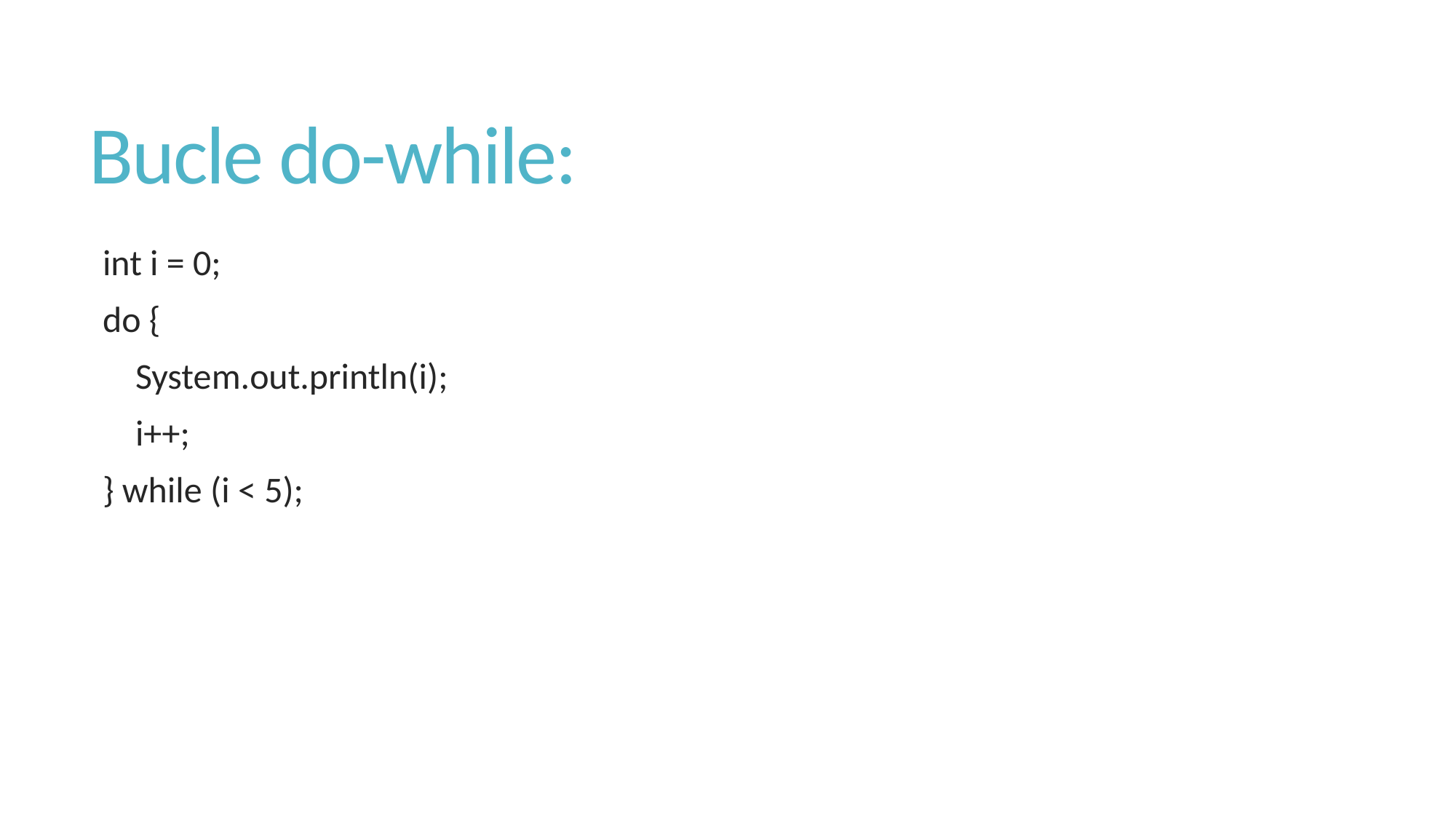

# Bucle do-while:
int i = 0;
do {
    System.out.println(i);
    i++;
} while (i < 5);